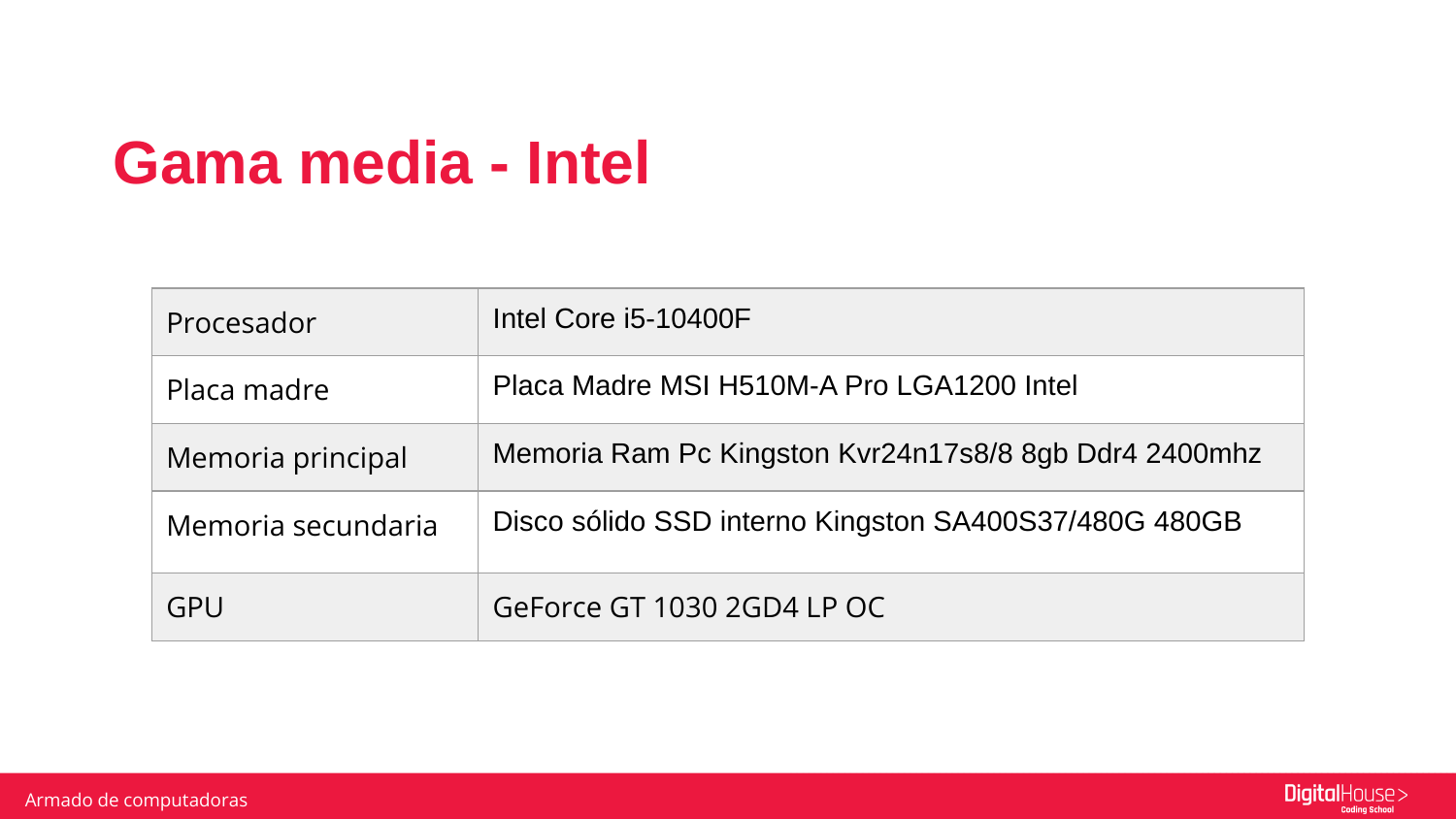

Gama media - Intel

| Procesador | Intel Core i5-10400F |
| --- | --- |
| Placa madre | Placa Madre MSI H510M-A Pro LGA1200 Intel |
| Memoria principal | Memoria Ram Pc Kingston Kvr24n17s8/8 8gb Ddr4 2400mhz |
| Memoria secundaria | Disco sólido SSD interno Kingston SA400S37/480G 480GB |
| GPU | GeForce GT 1030 2GD4 LP OC |